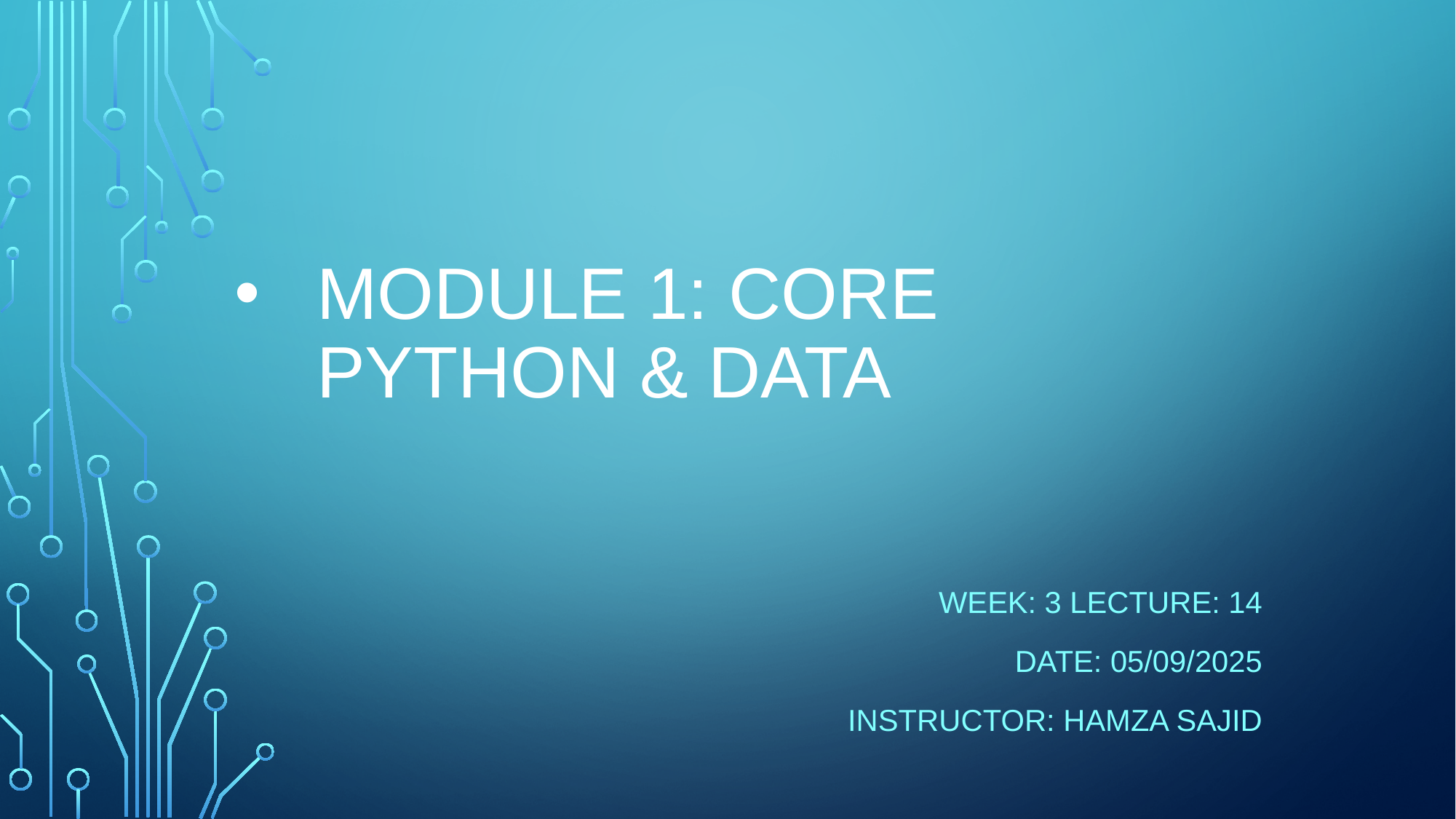

# Module 1: Core Python & Data
Week: 3 Lecture: 14
DatE: 05/09/2025
Instructor: HAMZA SAJID